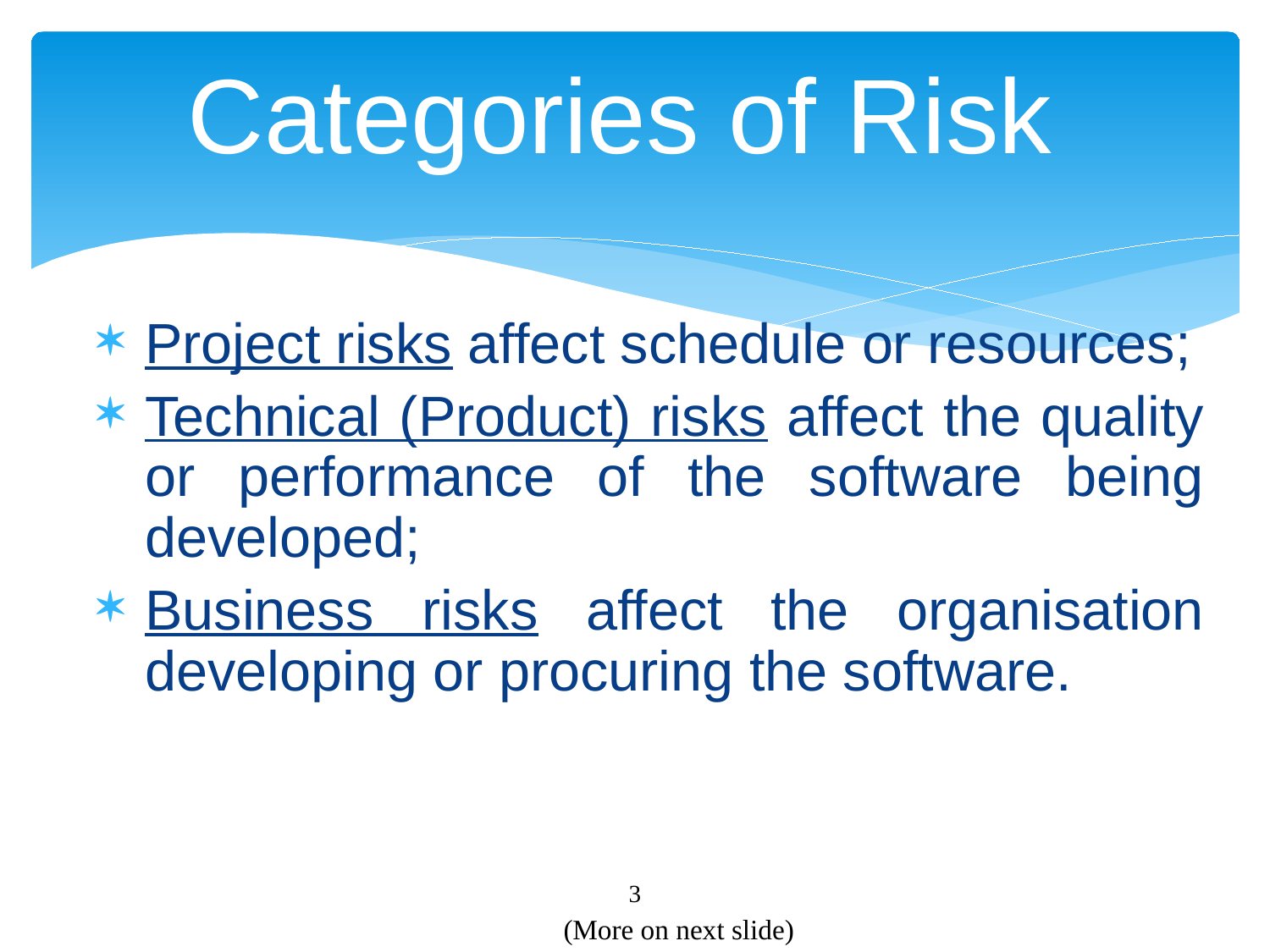

# Categories of Risk

Project risks affect schedule or resources;
Technical (Product) risks affect the quality or performance of the software being developed;
Business risks affect the organisation developing or procuring the software.
3
(More on next slide)